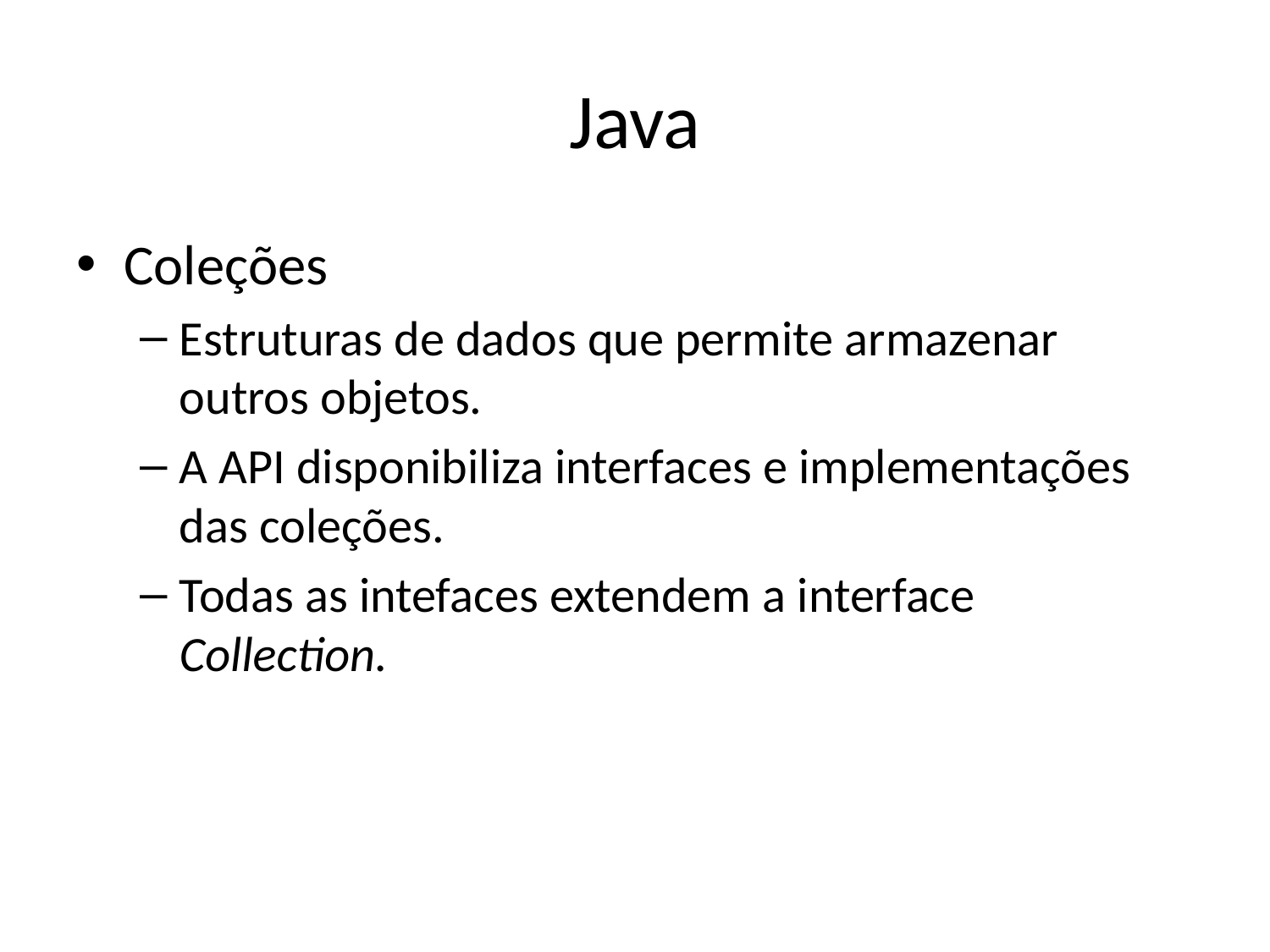

# Java
Coleções
Estruturas de dados que permite armazenar outros objetos.
A API disponibiliza interfaces e implementações das coleções.
Todas as intefaces extendem a interface Collection.